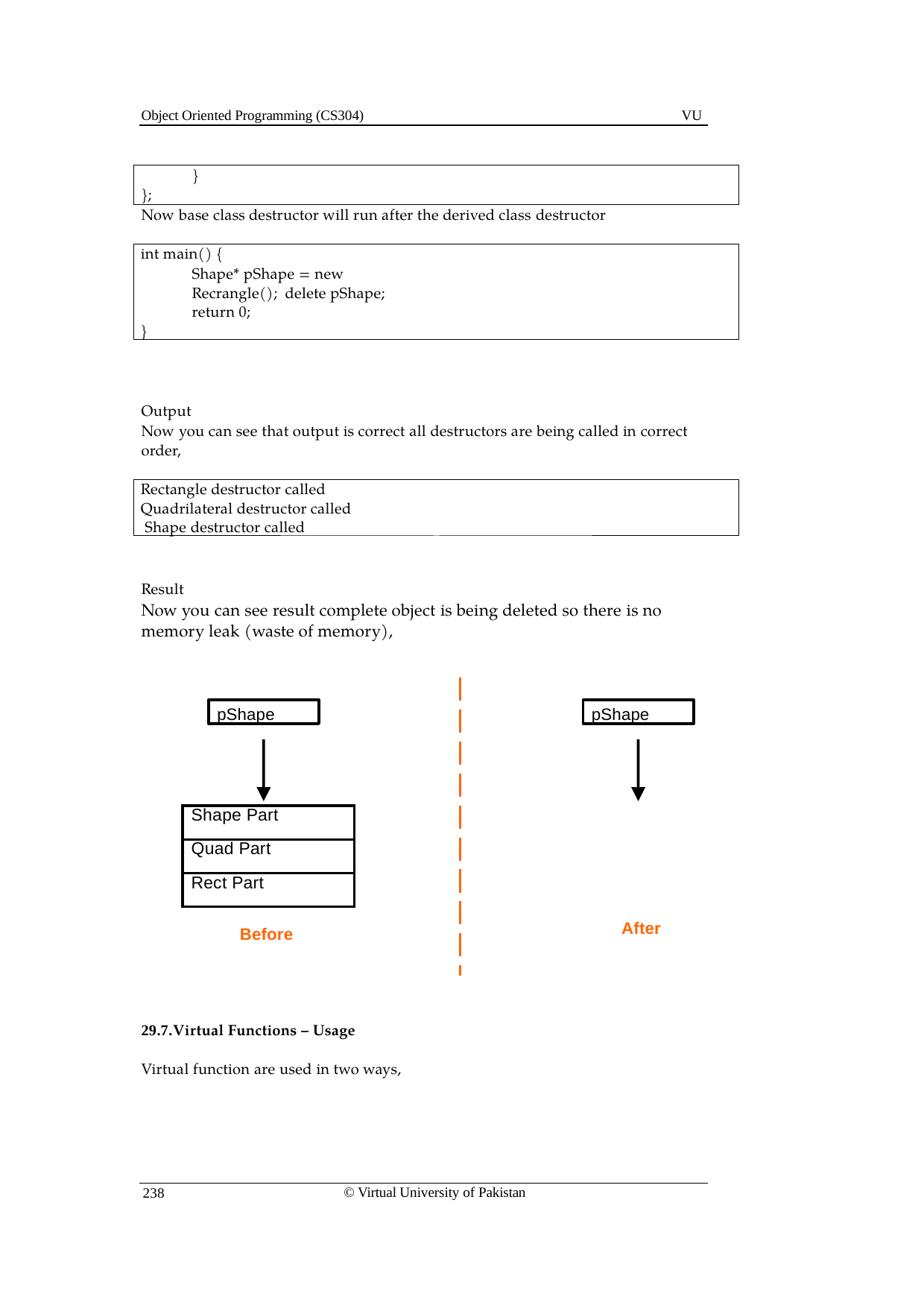

Object Oriented Programming (CS304)
VU

}
};
Now base class destructor will run after the derived class destructor

int main() {
Shape* pShape = new Recrangle();  delete pShape;
return 0;
}
Output
Now you can see that output is correct all destructors are being called in correct  order,
Rectangle destructor called
Quadrilateral destructor called  Shape destructor called
Result
Now you can see result complete object is being deleted so there is no  memory leak (waste of memory),

pShape
pShape

| Shape Part |
| --- |
| Quad Part |
| Rect Part |
After
Before
29.7.Virtual Functions – Usage

Virtual function are used in two ways,
© Virtual University of Pakistan

238